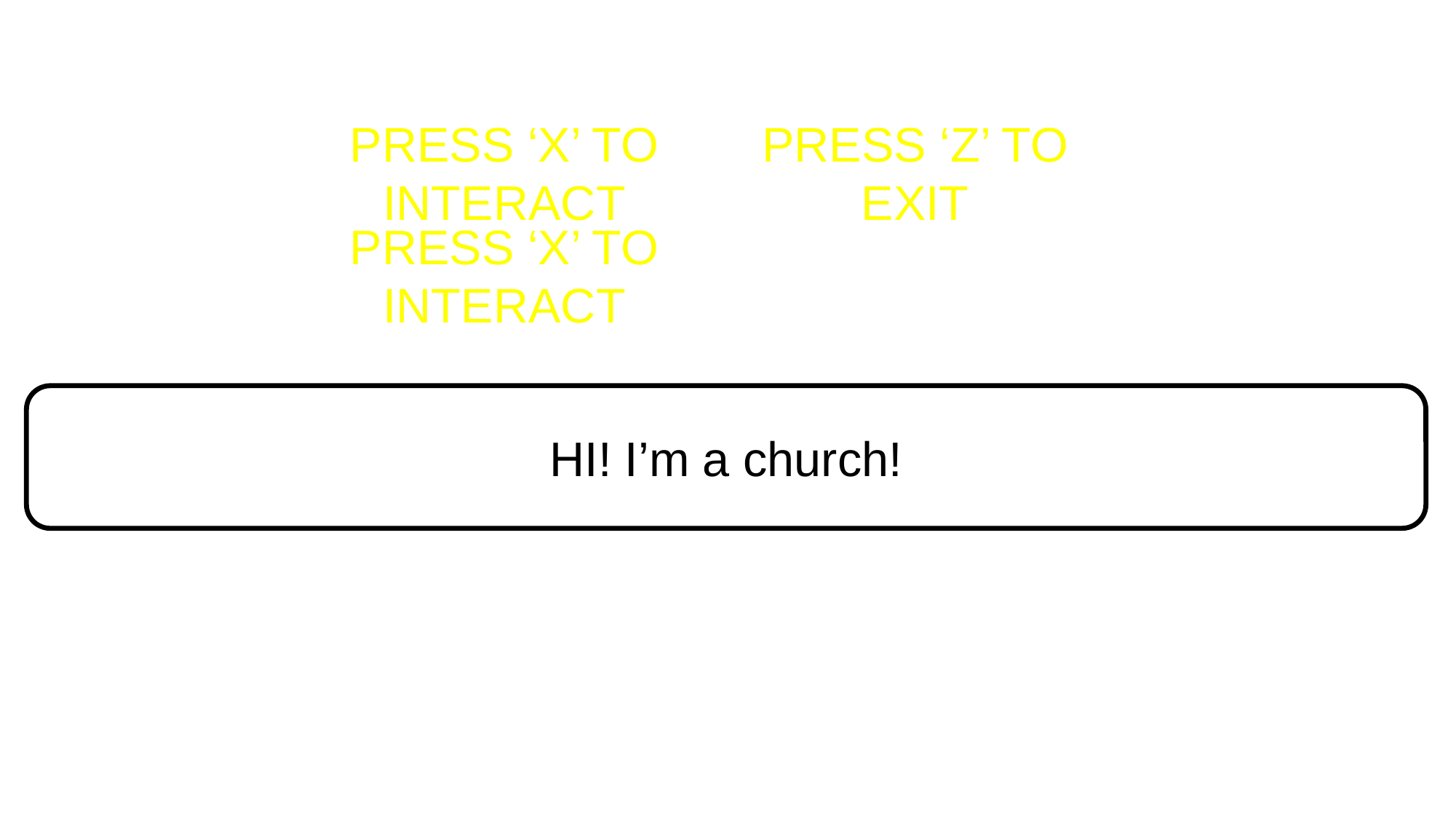

PRESS ‘X’ TO INTERACT
PRESS ‘Z’ TO EXIT
PRESS ‘X’ TO INTERACT
HI! I’m a church!